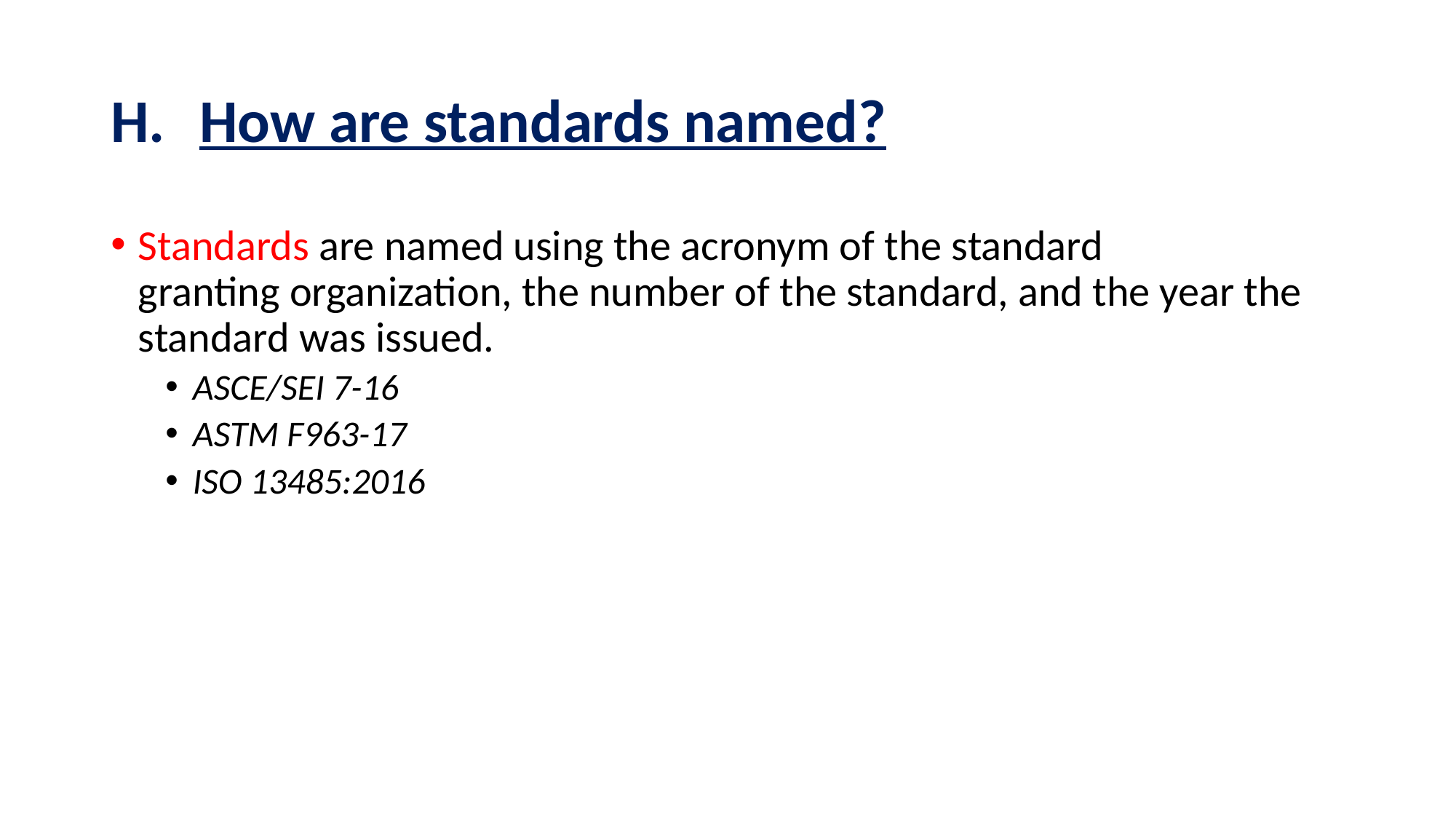

# How are standards named?
Standards are named using the acronym of the standard granting organization, the number of the standard, and the year the standard was issued.
ASCE/SEI 7-16
ASTM F963-17
ISO 13485:2016